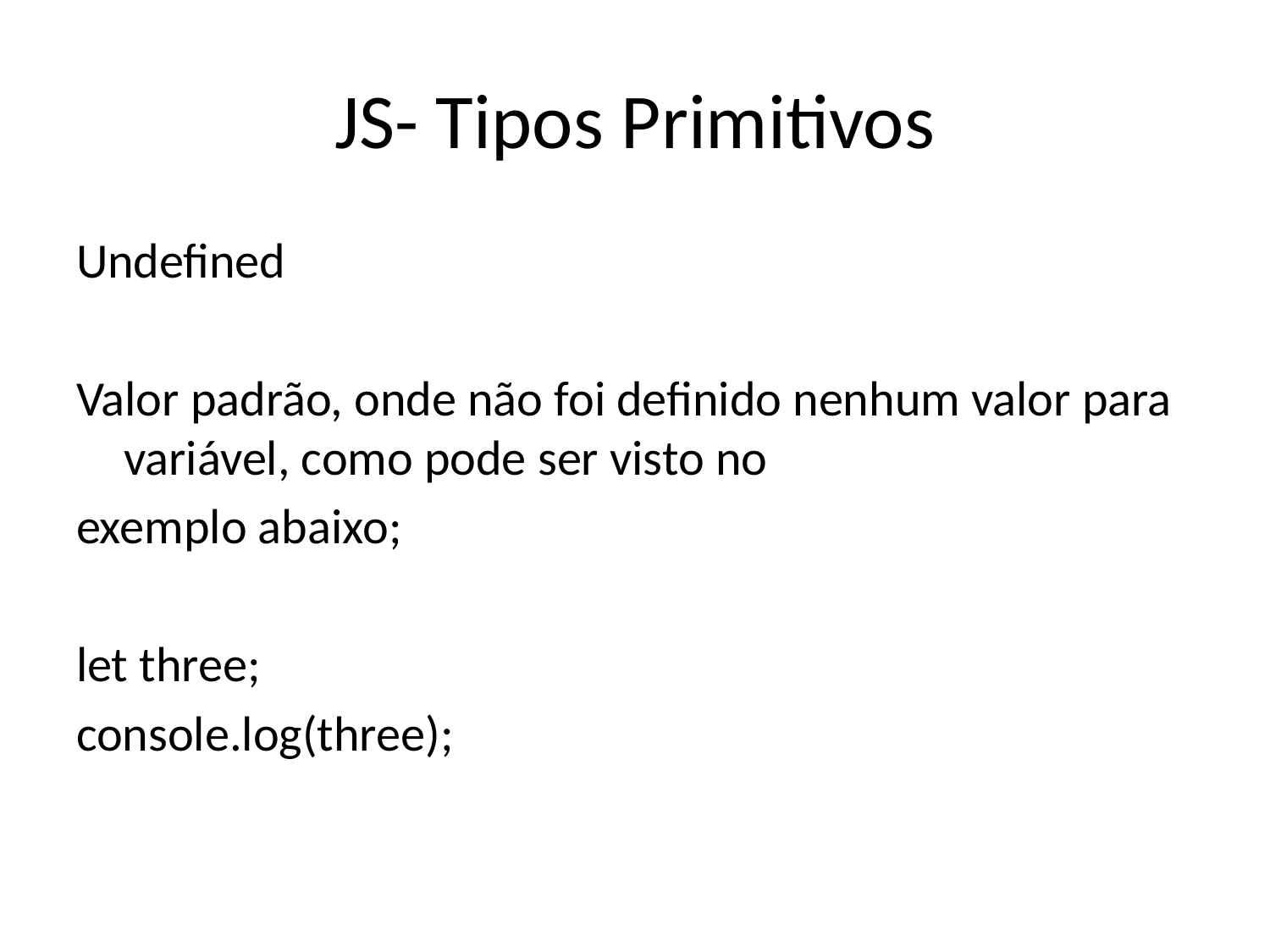

# JS- Tipos Primitivos
Undefined

Valor padrão, onde não foi definido nenhum valor para variável, como pode ser visto no
exemplo abaixo;

let three;
console.log(three);